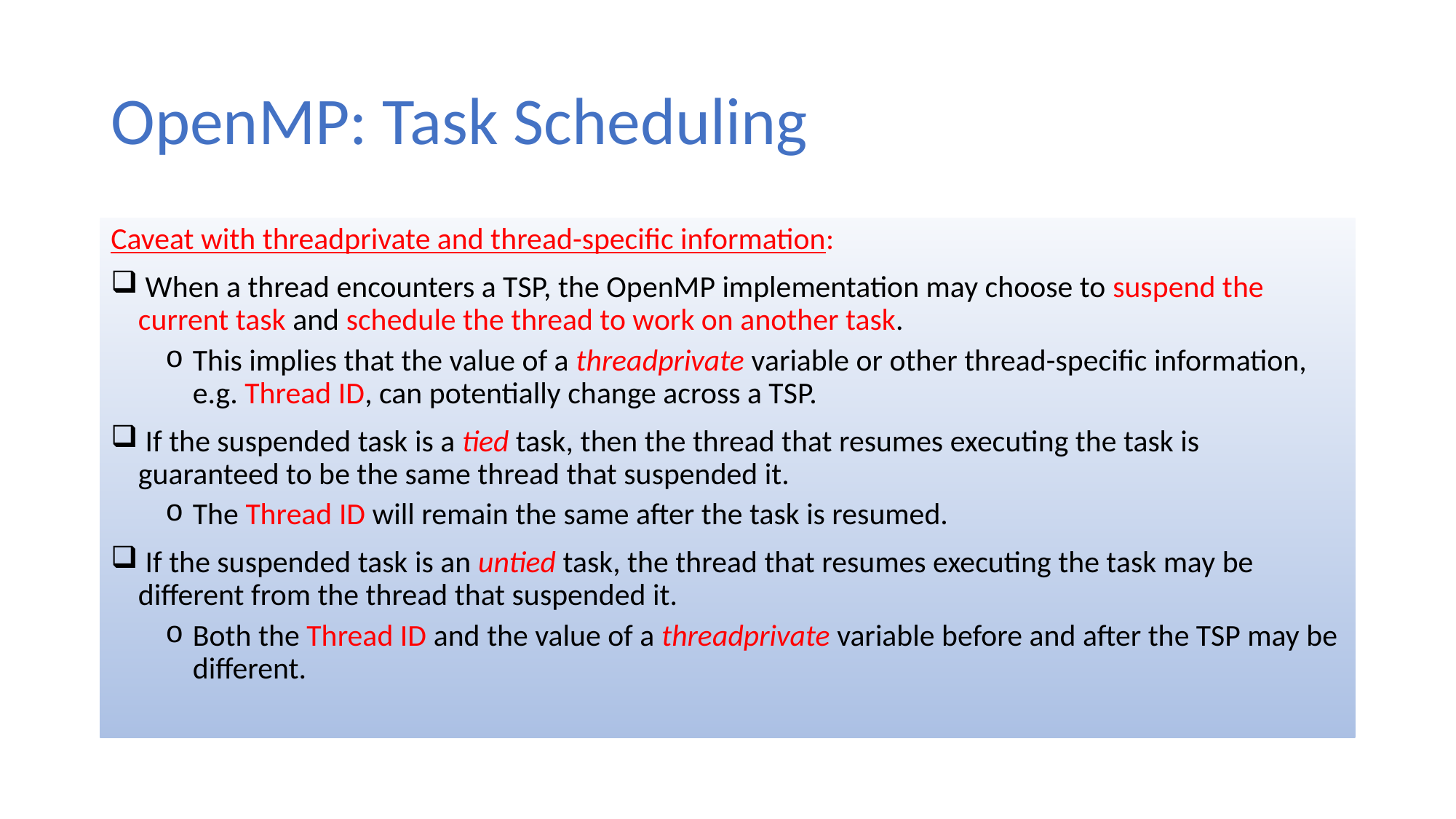

# OpenMP: Task Scheduling
Caveat with threadprivate and thread-specific information:
 When a thread encounters a TSP, the OpenMP implementation may choose to suspend the current task and schedule the thread to work on another task.
This implies that the value of a threadprivate variable or other thread-specific information, e.g. Thread ID, can potentially change across a TSP.
 If the suspended task is a tied task, then the thread that resumes executing the task is  guaranteed to be the same thread that suspended it.
The Thread ID will remain the same after the task is resumed.
 If the suspended task is an untied task, the thread that resumes executing the task may be different from the thread that suspended it.
Both the Thread ID and the value of a threadprivate variable before and after the TSP may be different.